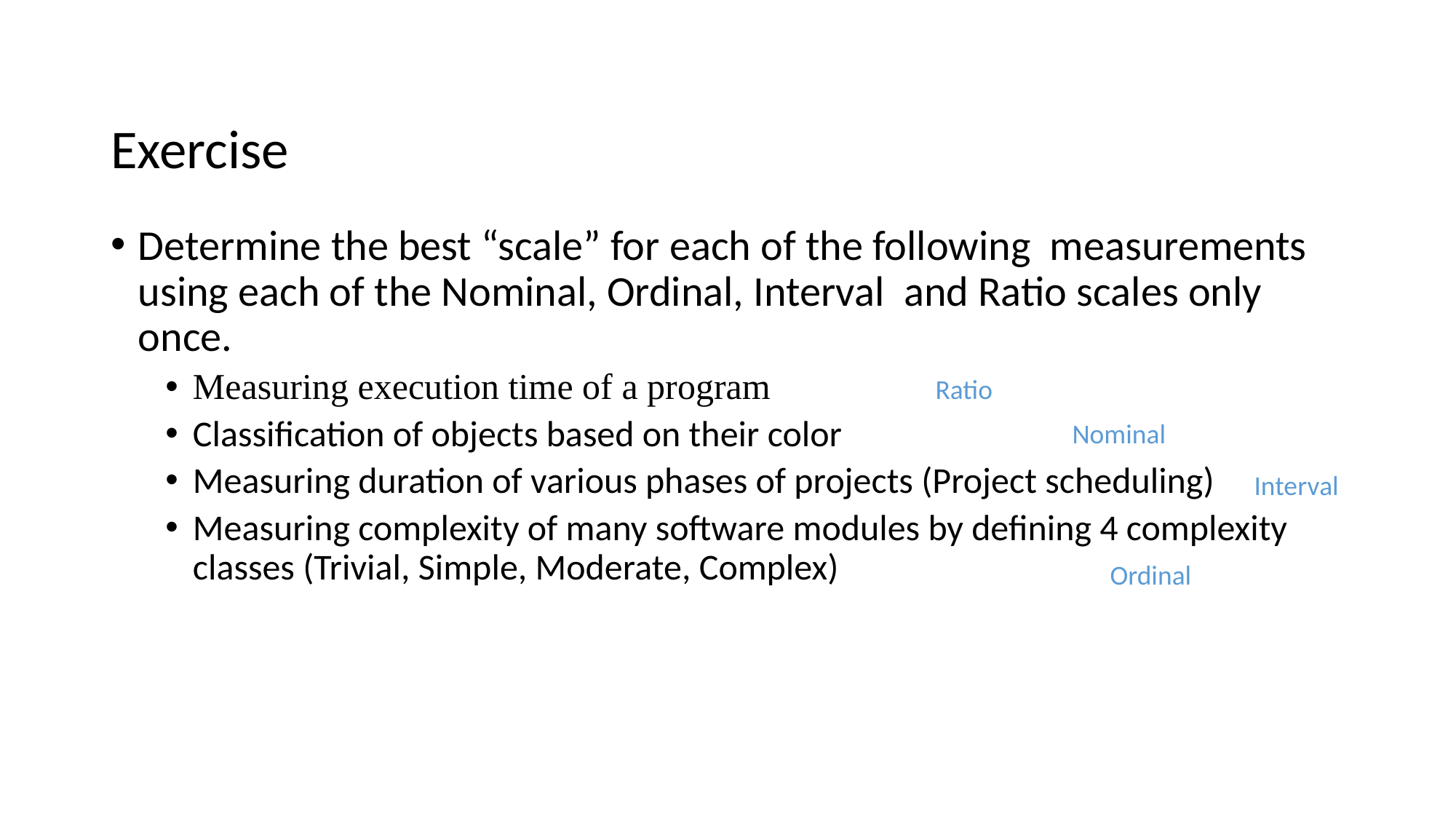

# Exercise
Determine the best “scale” for each of the following  measurements using each of the Nominal, Ordinal, Interval  and Ratio scales only once.
Measuring execution time of a program
Classification of objects based on their color
Measuring duration of various phases of projects (Project scheduling)
Measuring complexity of many software modules by defining 4 complexity classes (Trivial, Simple, Moderate, Complex)
Ratio
Nominal
Interval
Ordinal